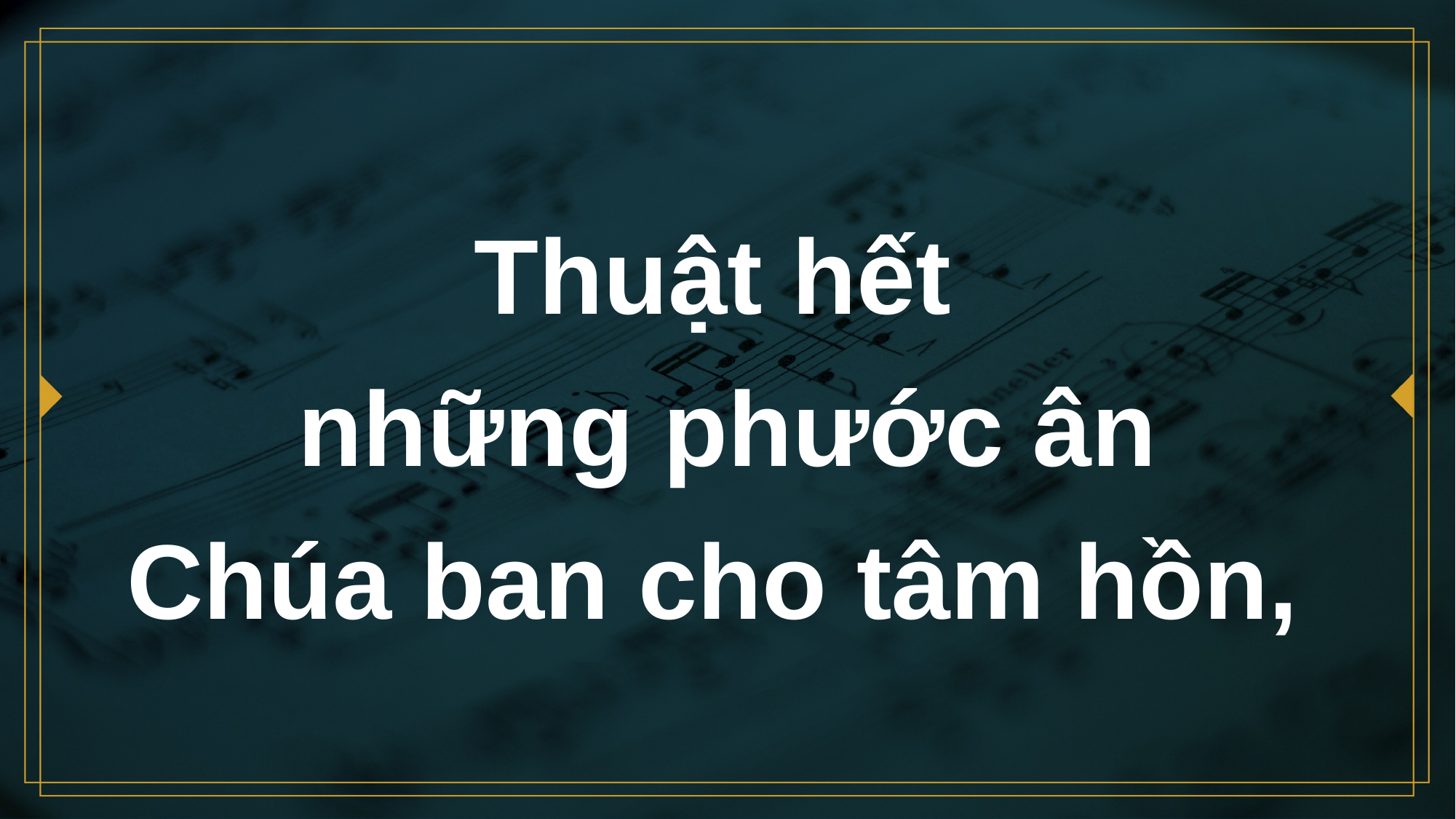

# Thuật hết những phước ân Chúa ban cho tâm hồn,